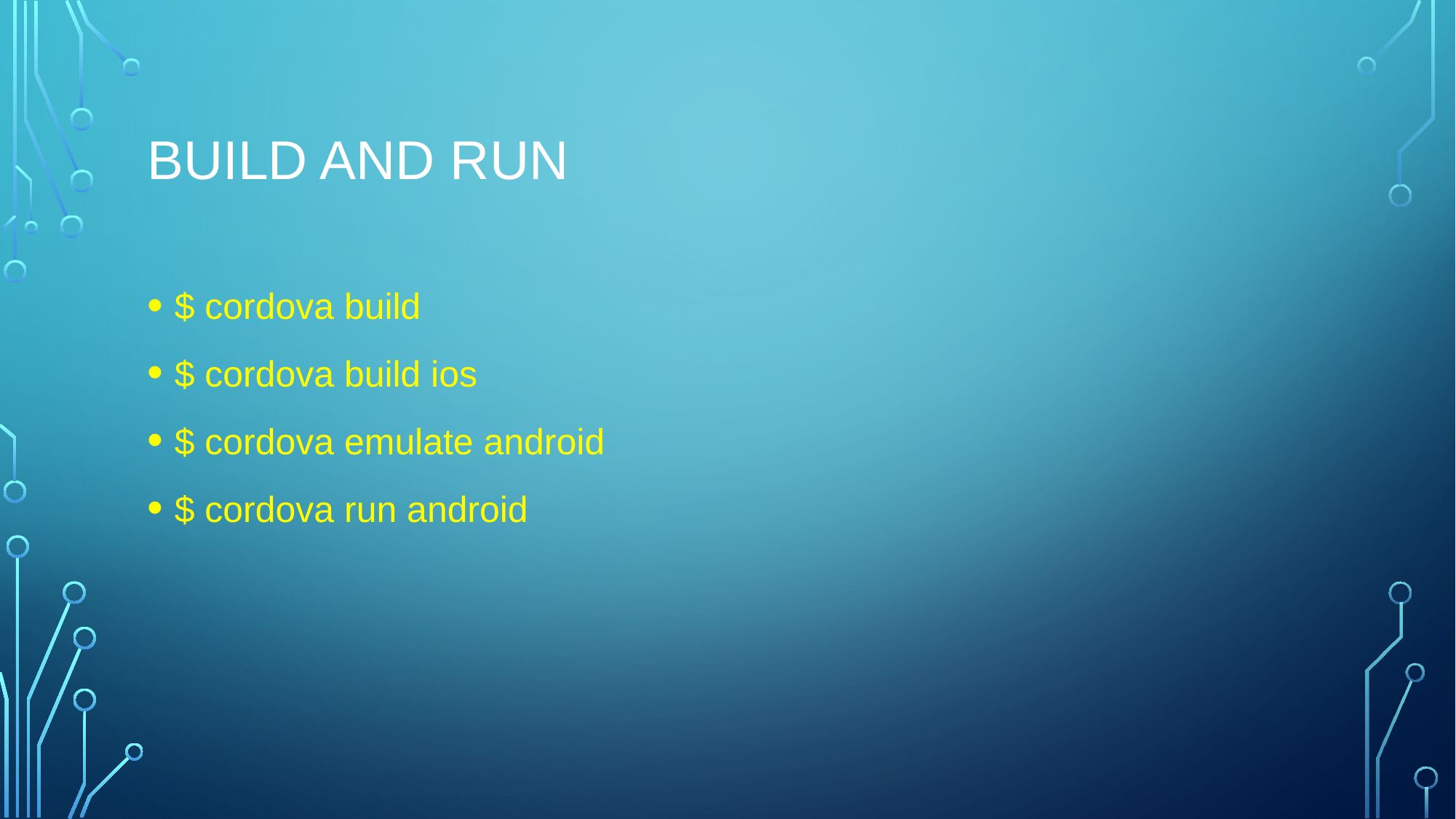

# Build and run
$ cordova build
$ cordova build ios
$ cordova emulate android
$ cordova run android